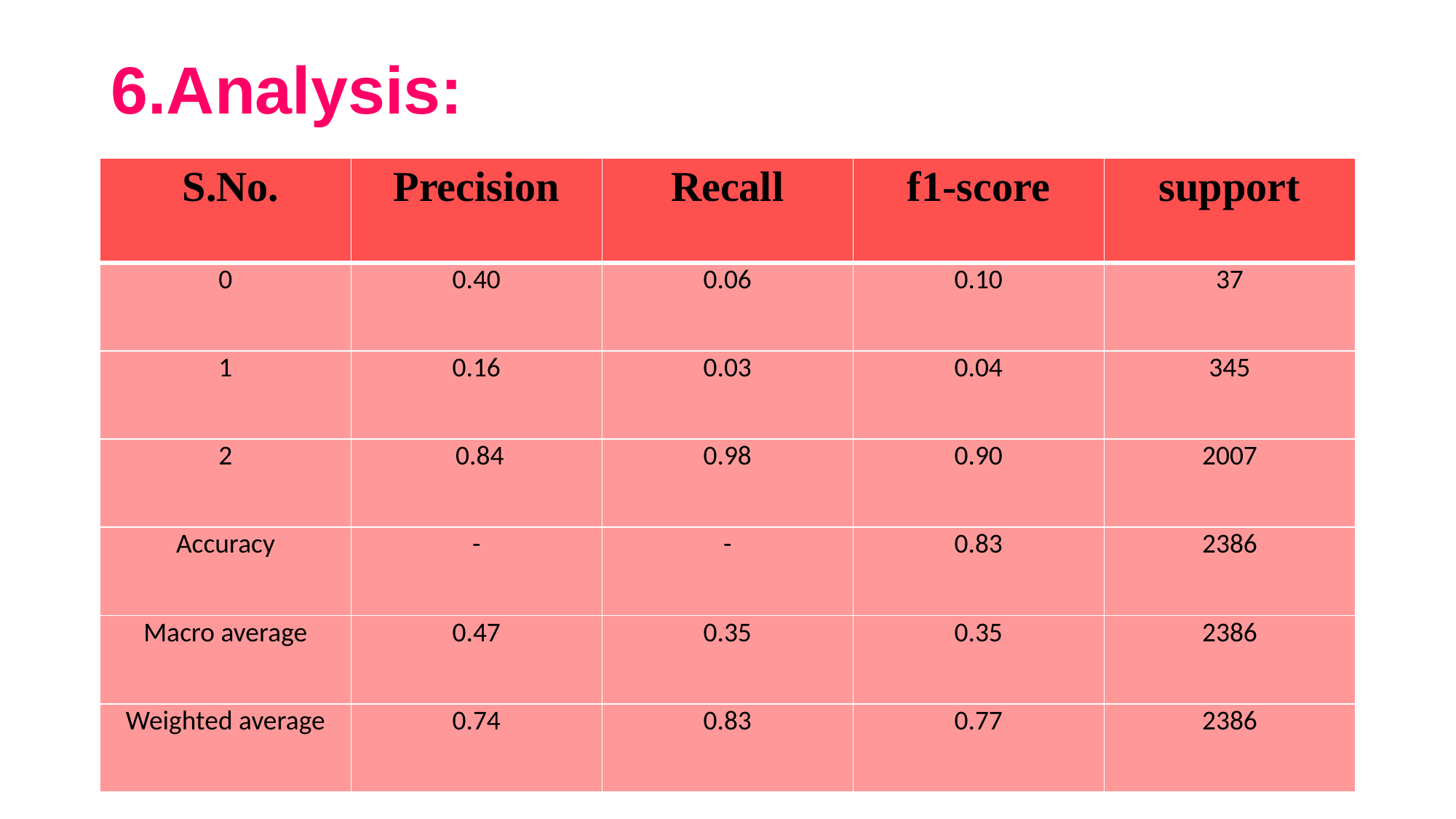

# 6.Analysis:
| S.No. | Precision | Recall | f1-score | support |
| --- | --- | --- | --- | --- |
| 0 | 0.40 | 0.06 | 0.10 | 37 |
| 1 | 0.16 | 0.03 | 0.04 | 345 |
| 2 | 0.84 | 0.98 | 0.90 | 2007 |
| Accuracy | - | - | 0.83 | 2386 |
| Macro average | 0.47 | 0.35 | 0.35 | 2386 |
| Weighted average | 0.74 | 0.83 | 0.77 | 2386 |